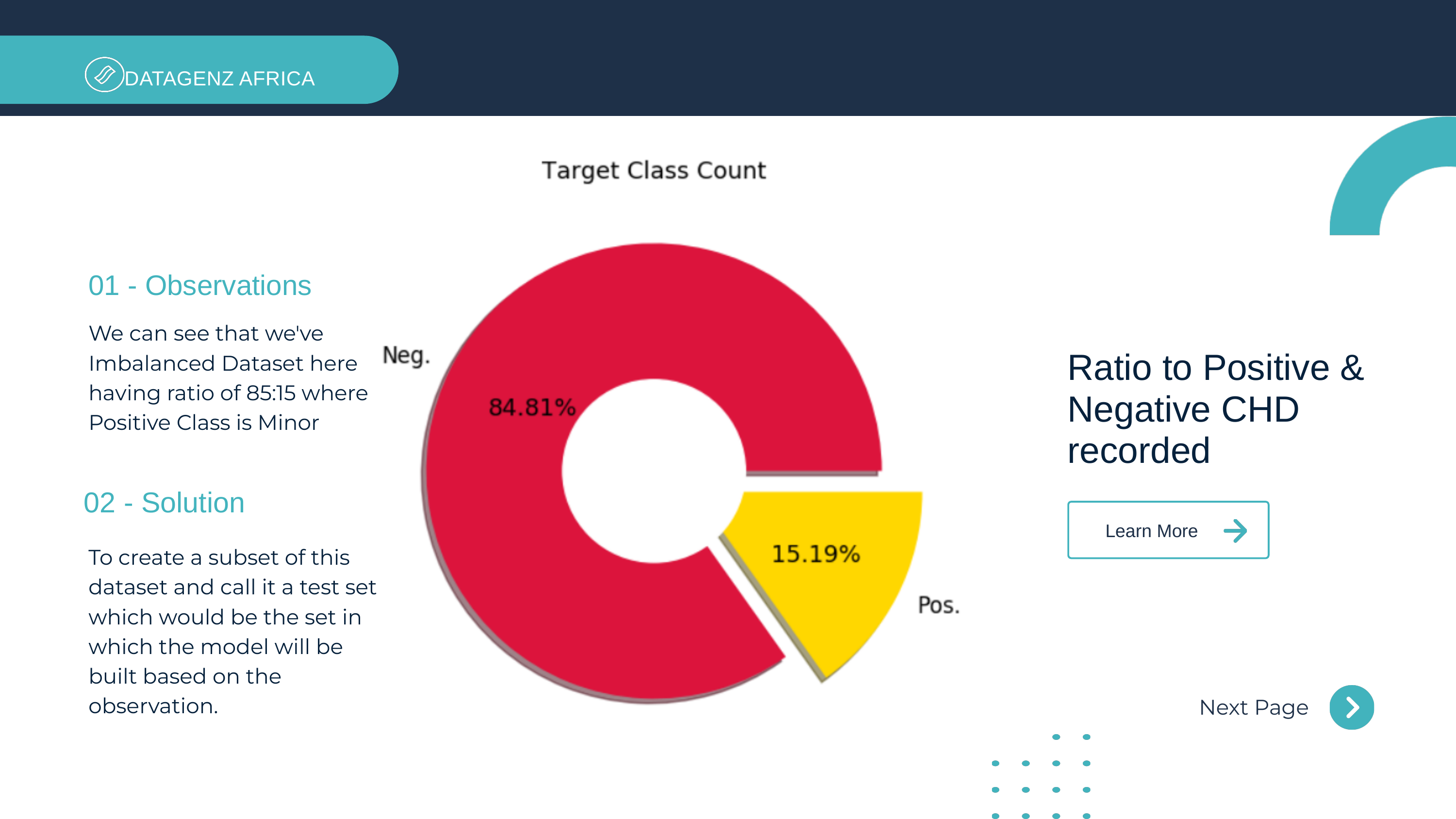

DATAGENZ AFRICA

01 - Observations
We can see that we've Imbalanced Dataset here having ratio of 85:15 where Positive Class is Minor
Ratio to Positive & Negative CHD recorded
02 - Solution

Learn More

To create a subset of this dataset and call it a test set which would be the set in which the model will be built based on the observation.

Next Page